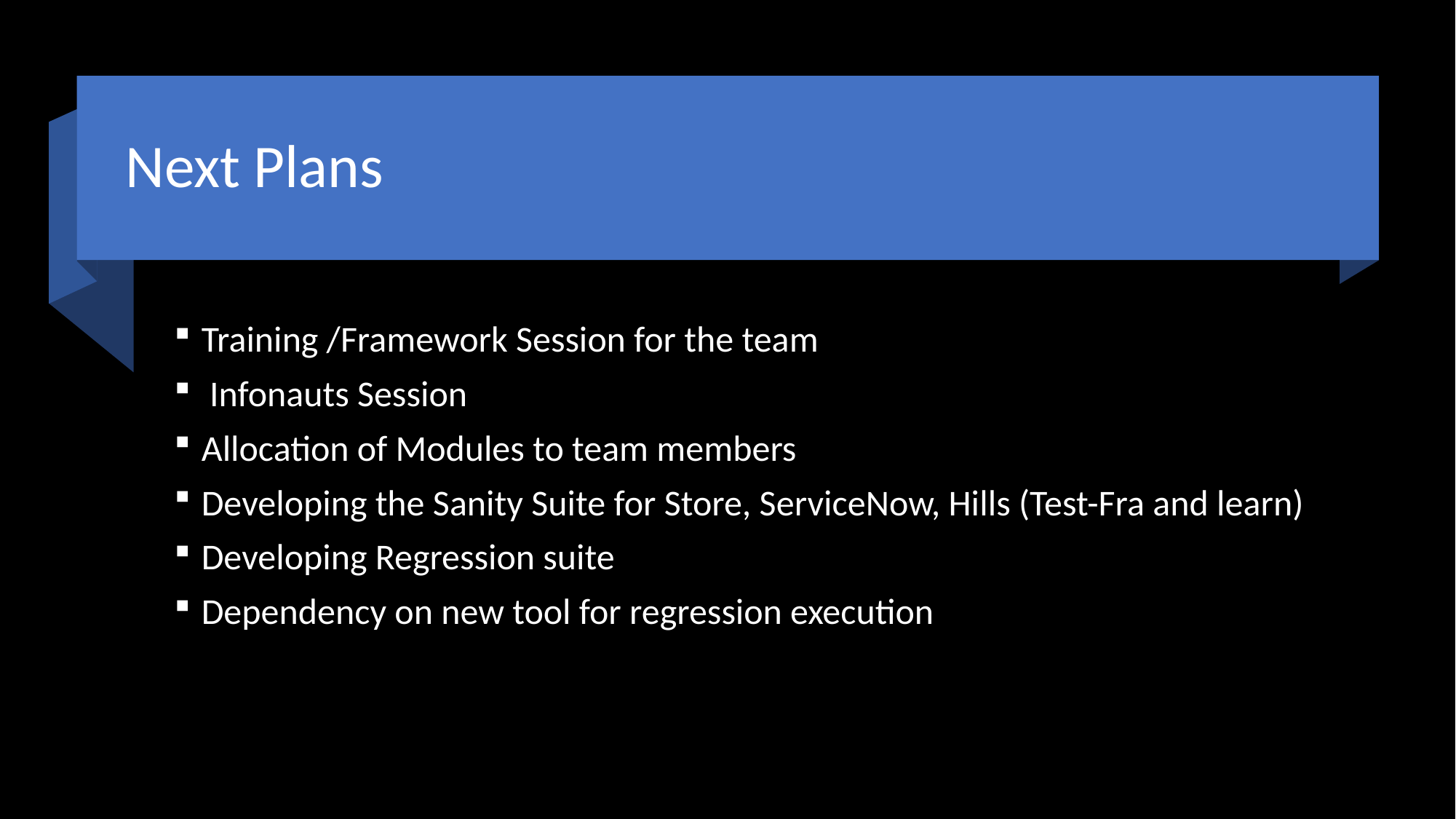

# Next Plans

Training /Framework Session for the team
 Infonauts Session
Allocation of Modules to team members
Developing the Sanity Suite for Store, ServiceNow, Hills (Test-Fra and learn)
Developing Regression suite
Dependency on new tool for regression execution